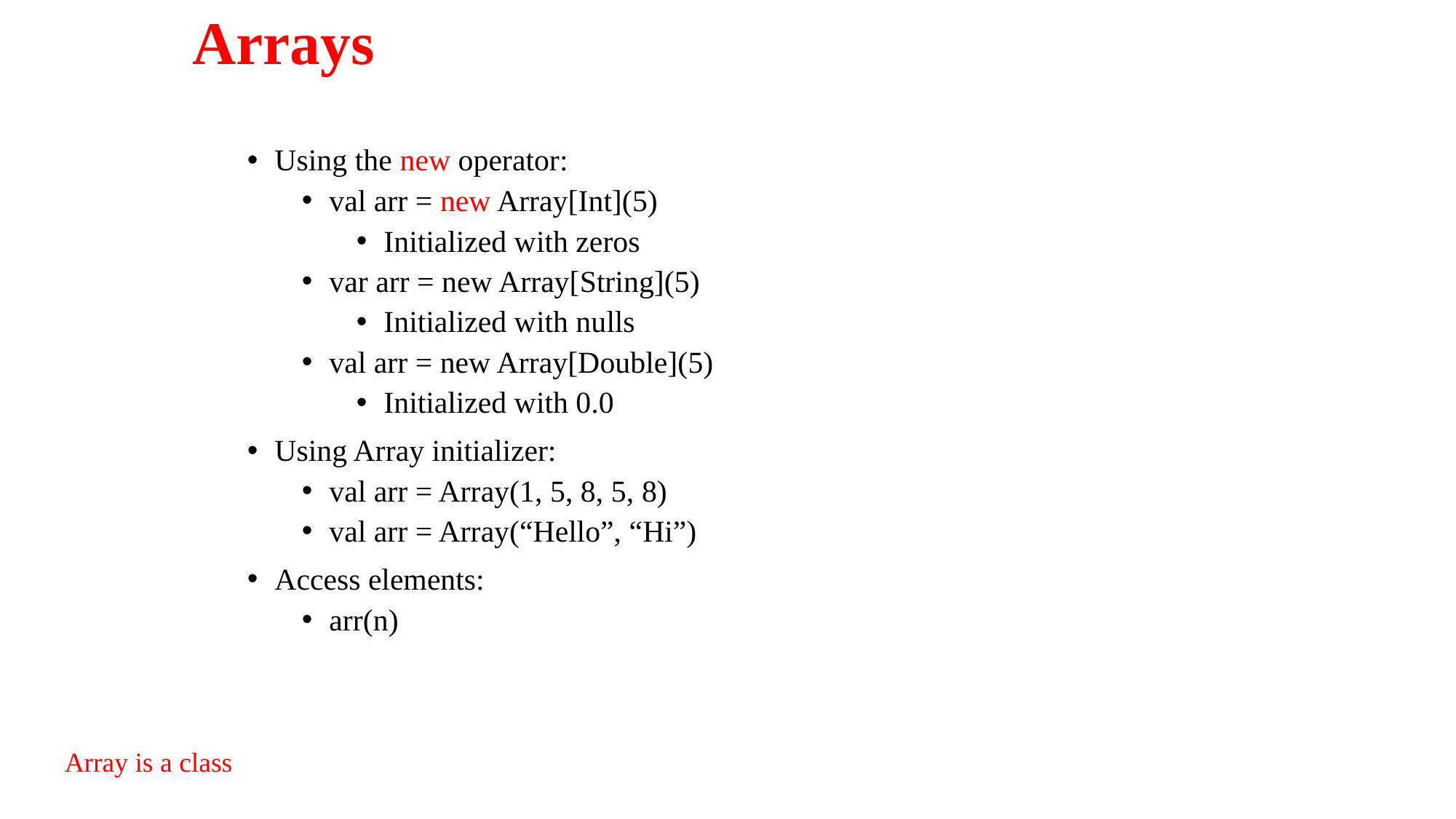

# Arrays
Using the new operator:
val arr = new Array[Int](5)
Initialized with zeros
var arr = new Array[String](5)
Initialized with nulls
val arr = new Array[Double](5)
Initialized with 0.0
Using Array initializer:
val arr = Array(1, 5, 8, 5, 8)
val arr = Array(“Hello”, “Hi”)
Access elements:
arr(n)
Array is a class